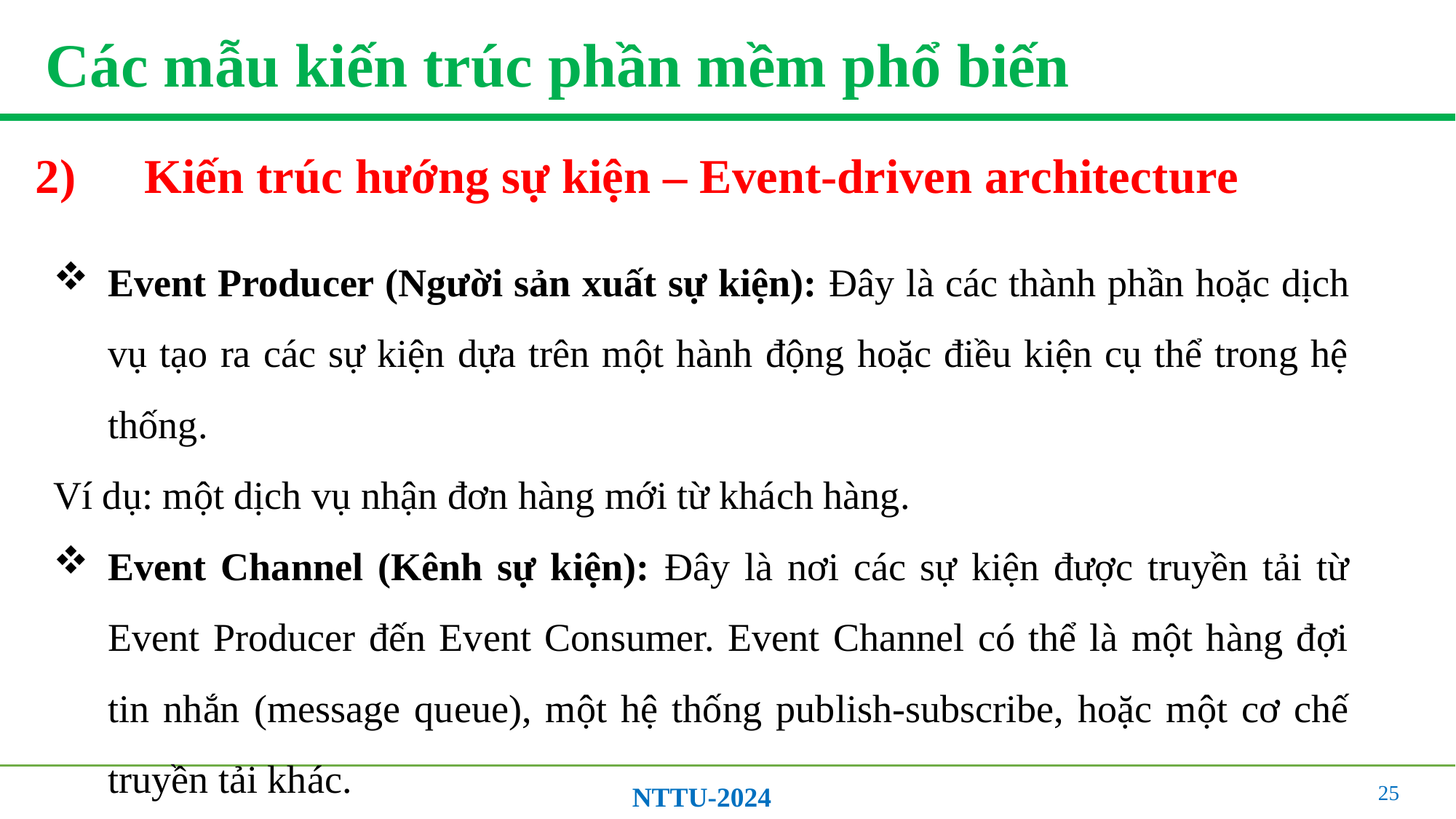

# Các mẫu kiến trúc phần mềm phổ biến
2)	Kiến trúc hướng sự kiện – Event-driven architecture
Event Producer (Người sản xuất sự kiện): Đây là các thành phần hoặc dịch vụ tạo ra các sự kiện dựa trên một hành động hoặc điều kiện cụ thể trong hệ thống.
Ví dụ: một dịch vụ nhận đơn hàng mới từ khách hàng.
Event Channel (Kênh sự kiện): Đây là nơi các sự kiện được truyền tải từ Event Producer đến Event Consumer. Event Channel có thể là một hàng đợi tin nhắn (message queue), một hệ thống publish-subscribe, hoặc một cơ chế truyền tải khác.
25